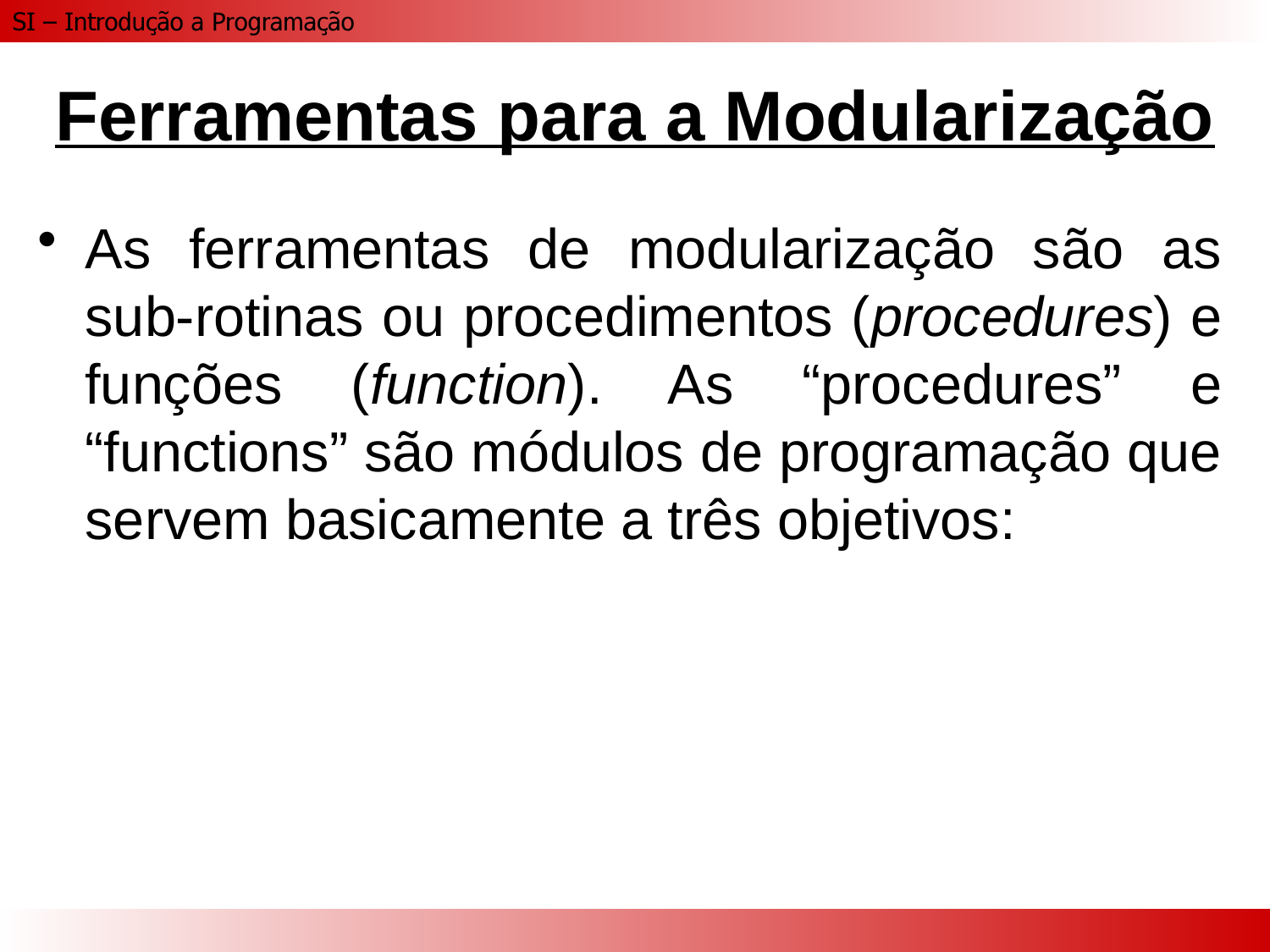

# Ferramentas para a Modularização
As ferramentas de modularização são as sub-rotinas ou procedimentos (procedures) e funções (function). As “procedures” e “functions” são módulos de programação que servem basicamente a três objetivos: